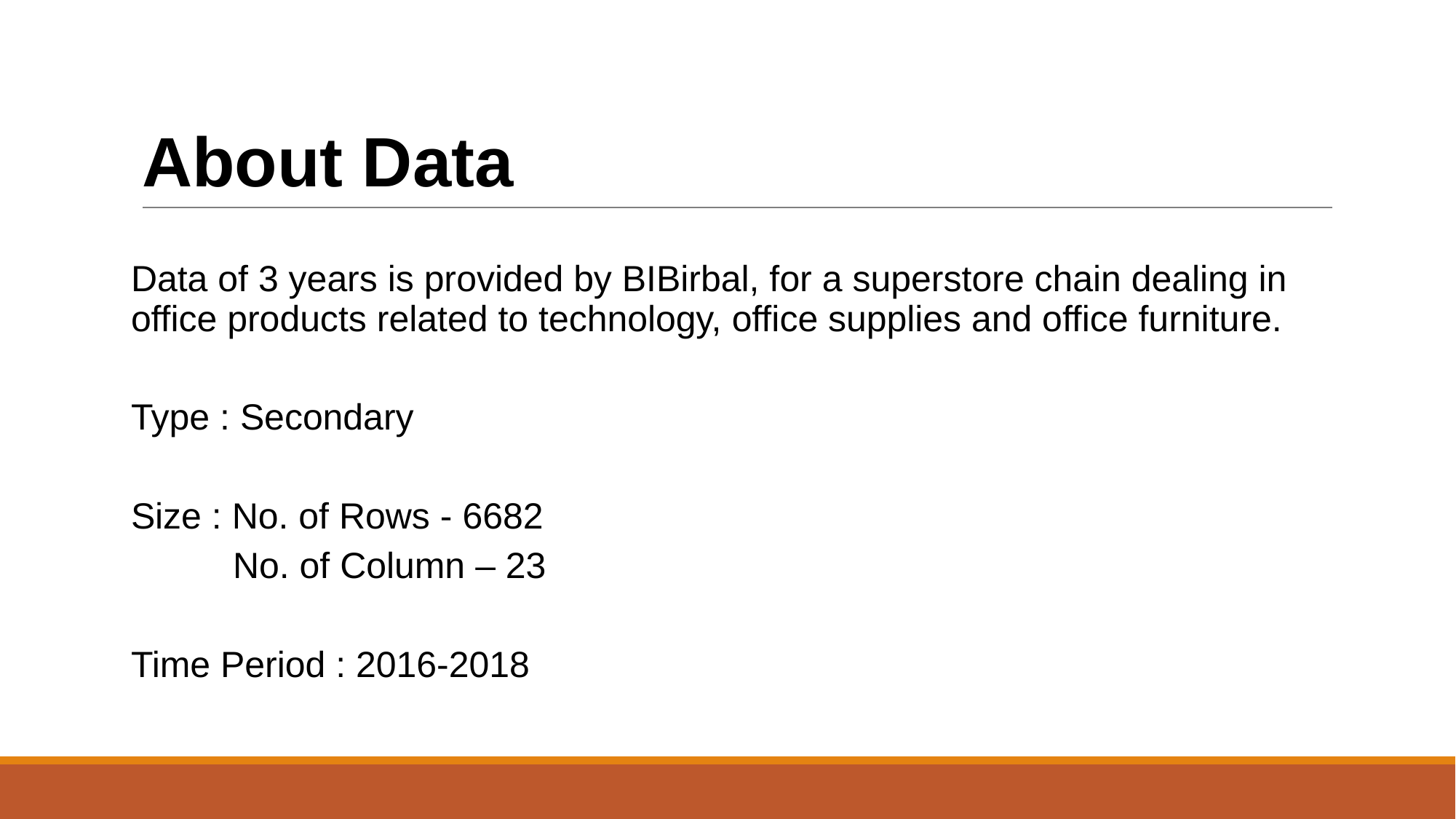

# About Data

Data of 3 years is provided by BIBirbal, for a superstore chain dealing in office products related to technology, office supplies and office furniture.

Type : Secondary

Size : No. of Rows - 6682
          No. of Column – 23

Time Period : 2016-2018